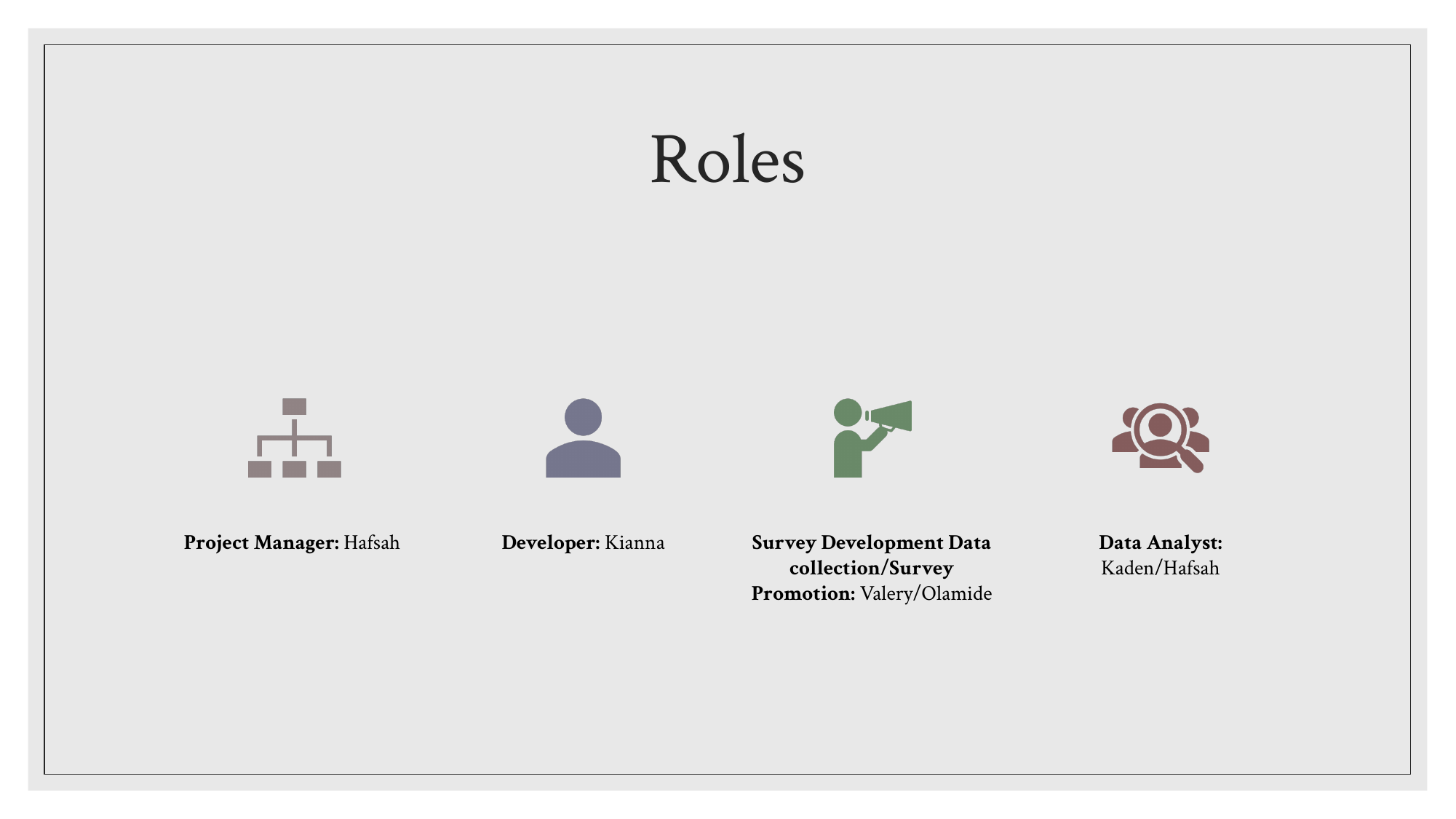

# Roles
Project Manager: Hafsah
Developer: Kianna
Survey Development Data collection/Survey Promotion: Valery/Olamide
Data Analyst: Kaden/Hafsah